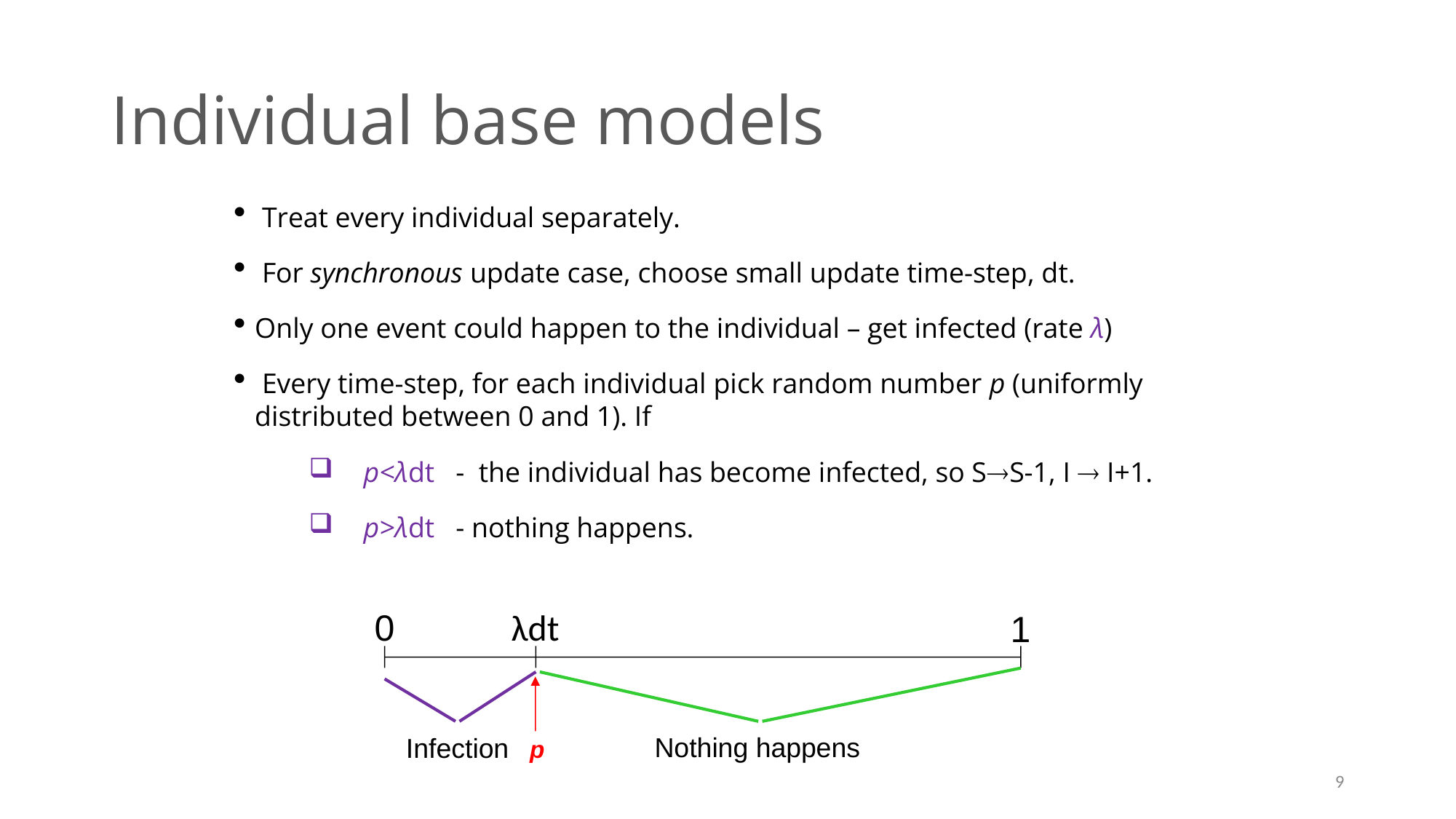

# Individual base models

 Treat every individual separately.
 For synchronous update case, choose small update time-step, dt.
Only one event could happen to the individual – get infected (rate λ)
 Every time-step, for each individual pick random number p (uniformly distributed between 0 and 1). If
p<λdt   -  the individual has become infected, so S→S-1, I → I+1.
p>λdt   - nothing happens.

0
λdt
1

Nothing happens
Infection
p
9